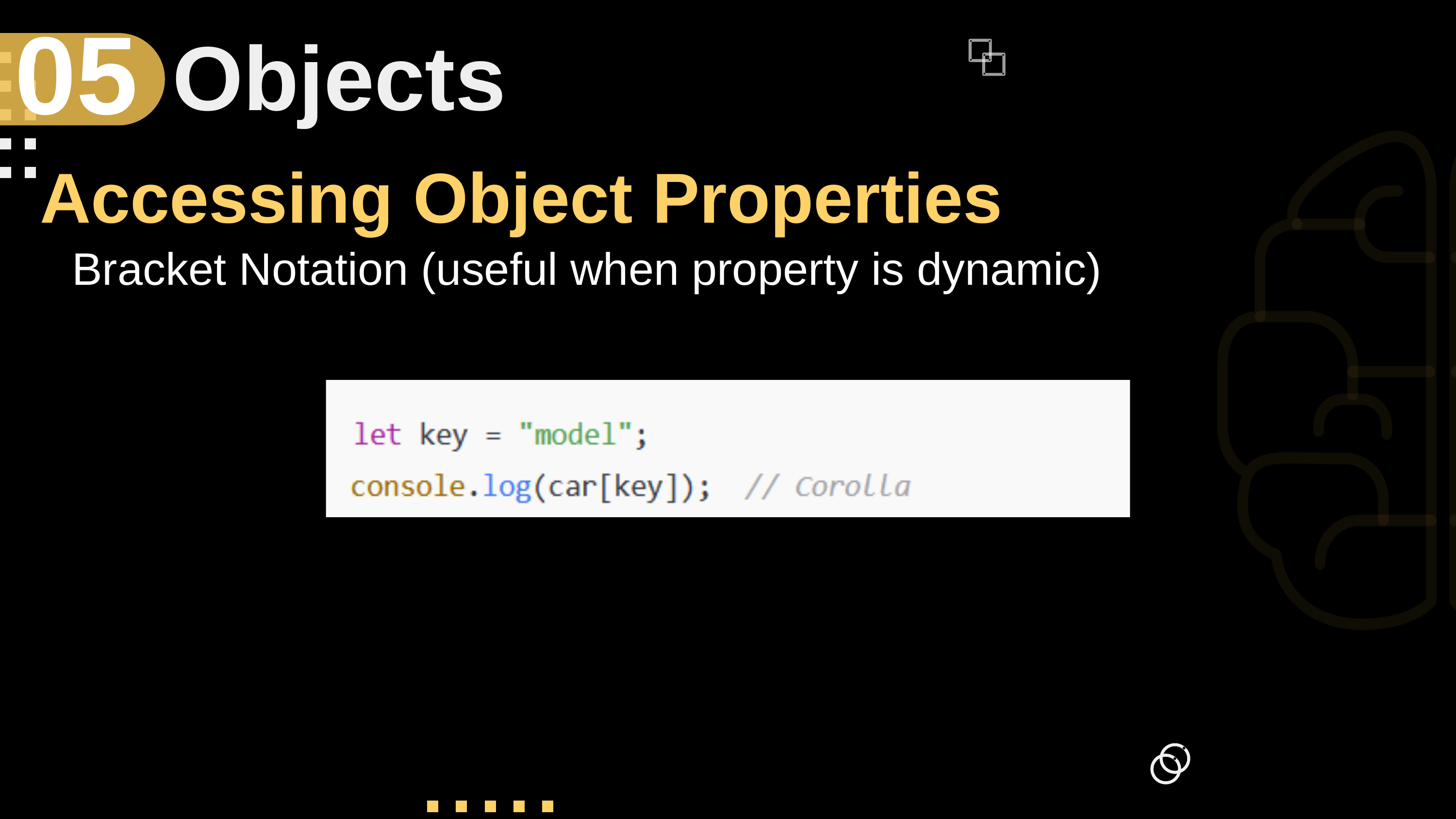

05
Objects

Accessing Object Properties

Bracket Notation (useful when property is dynamic)